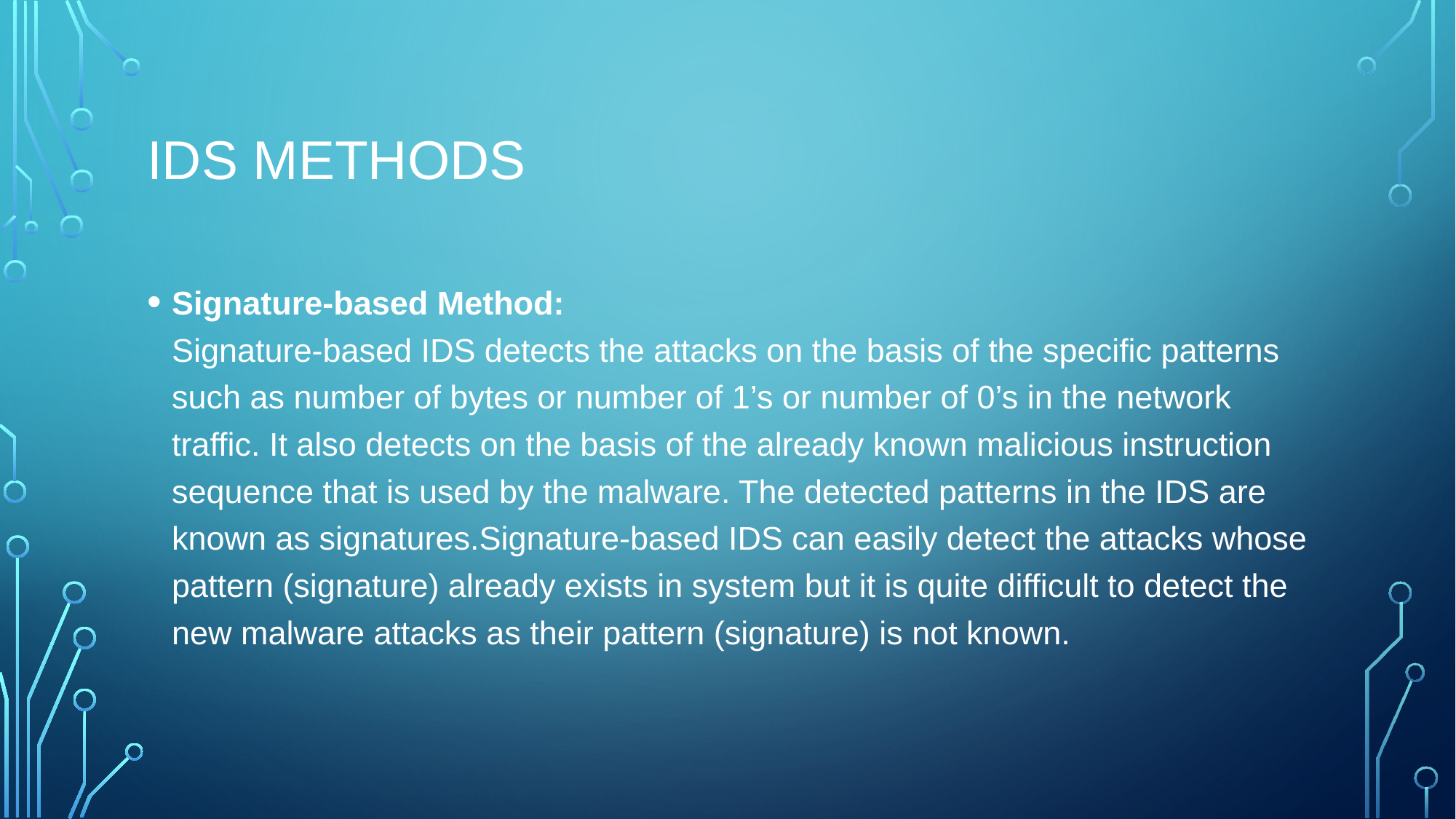

# IDS Methods
Signature-based Method:
Signature-based IDS detects the attacks on the basis of the specific patterns such as number of bytes or number of 1’s or number of 0’s in the network traffic. It also detects on the basis of the already known malicious instruction sequence that is used by the malware. The detected patterns in the IDS are known as signatures.Signature-based IDS can easily detect the attacks whose pattern (signature) already exists in system but it is quite difficult to detect the new malware attacks as their pattern (signature) is not known.